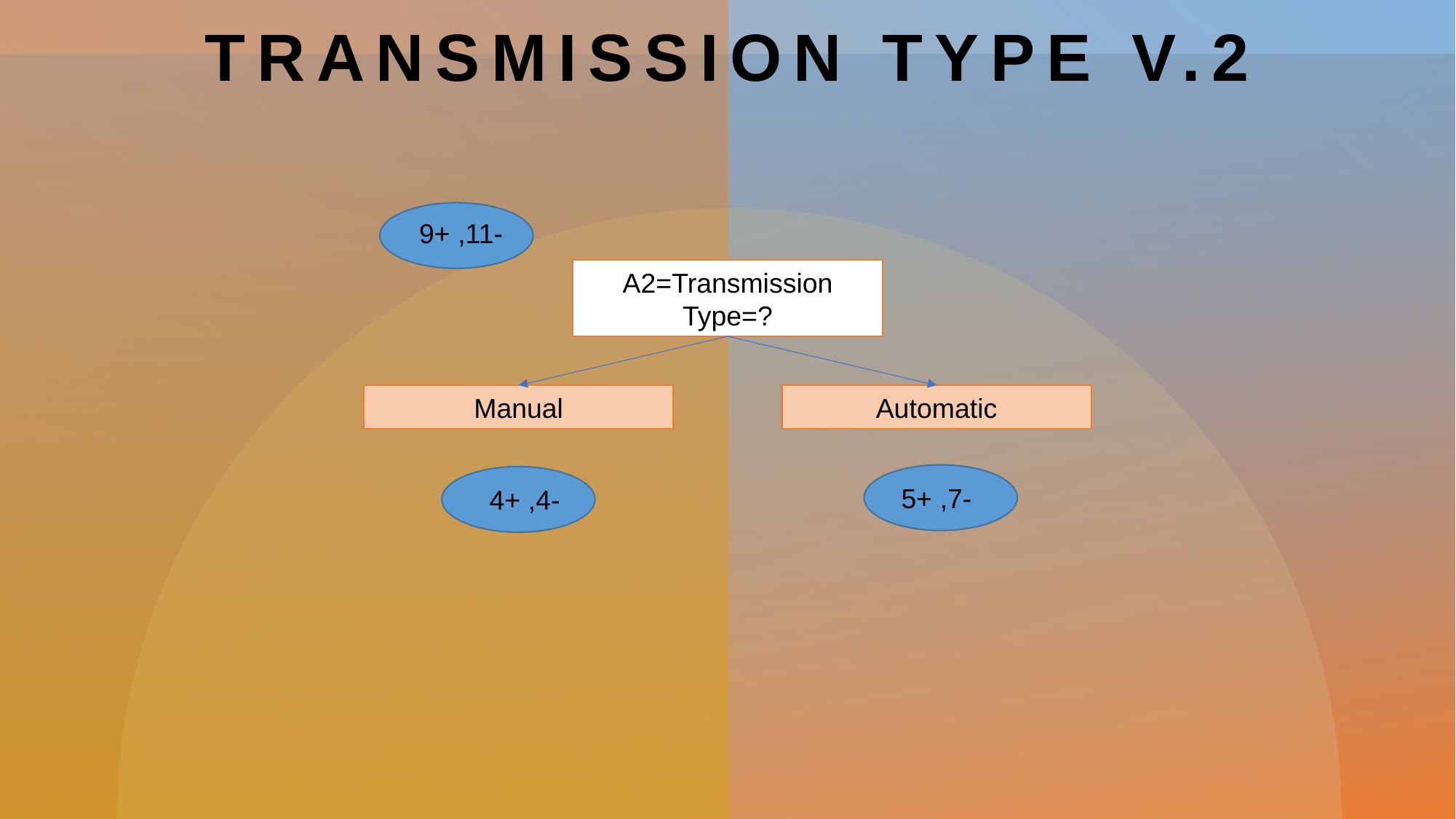

# Transmission Type V.2

9+ ,11-
A2=Transmission Type=?
Manual
Automatic

5+ ,7-
4+ ,4-